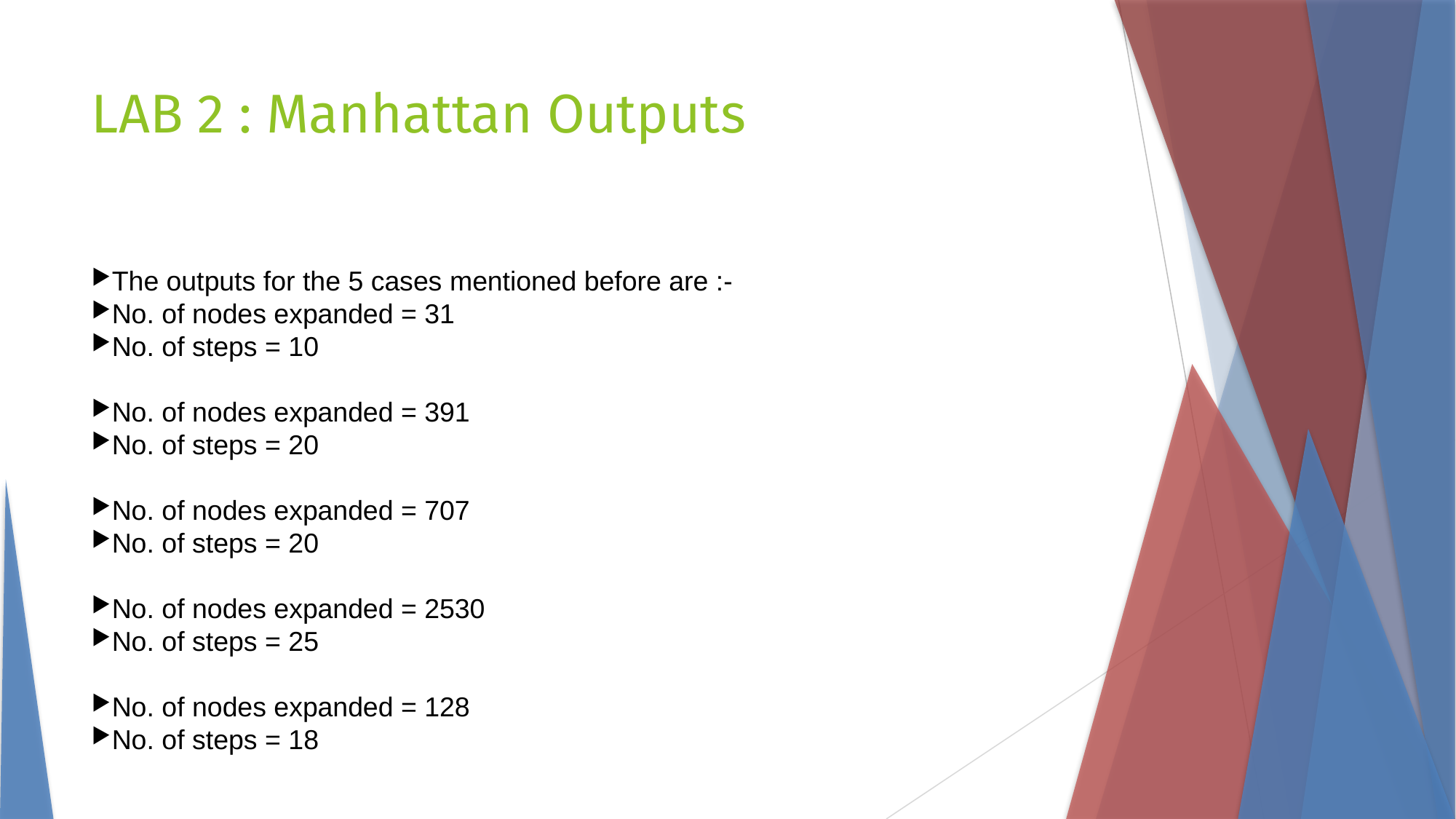

LAB 2 : Manhattan Outputs
The outputs for the 5 cases mentioned before are :-
No. of nodes expanded = 31
No. of steps = 10

No. of nodes expanded = 391
No. of steps = 20

No. of nodes expanded = 707
No. of steps = 20

No. of nodes expanded = 2530
No. of steps = 25

No. of nodes expanded = 128
No. of steps = 18